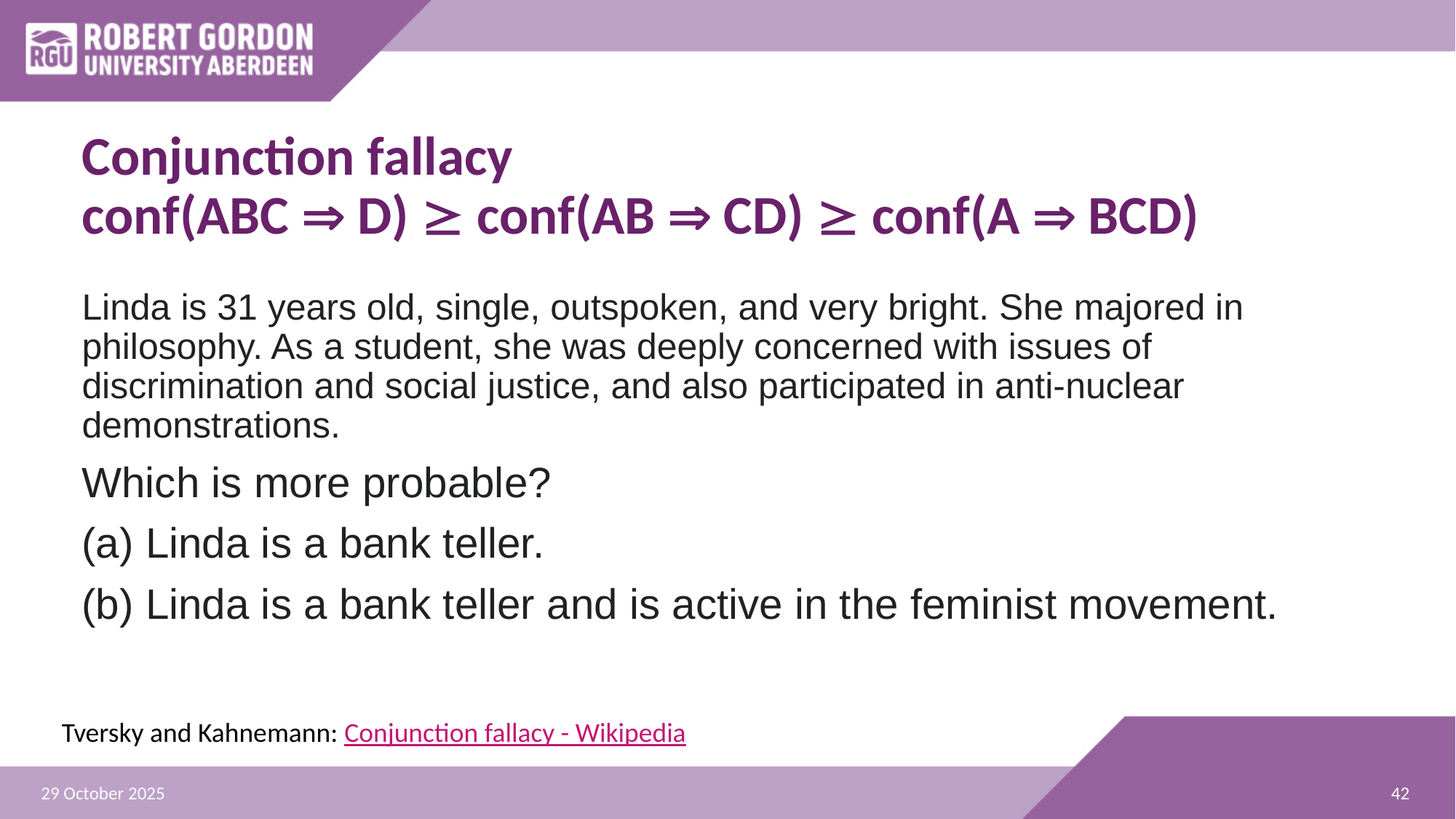

# Conjunction fallacy conf(ABC ⇒ D) ≥ conf(AB ⇒ CD) ≥ conf(A ⇒ BCD)
Linda is 31 years old, single, outspoken, and very bright. She majored in philosophy. As a student, she was deeply concerned with issues of discrimination and social justice, and also participated in anti-nuclear demonstrations.
Which is more probable?
(a) Linda is a bank teller.
(b) Linda is a bank teller and is active in the feminist movement.

Tversky and Kahnemann: Conjunction fallacy - Wikipedia
42
29 October 2025